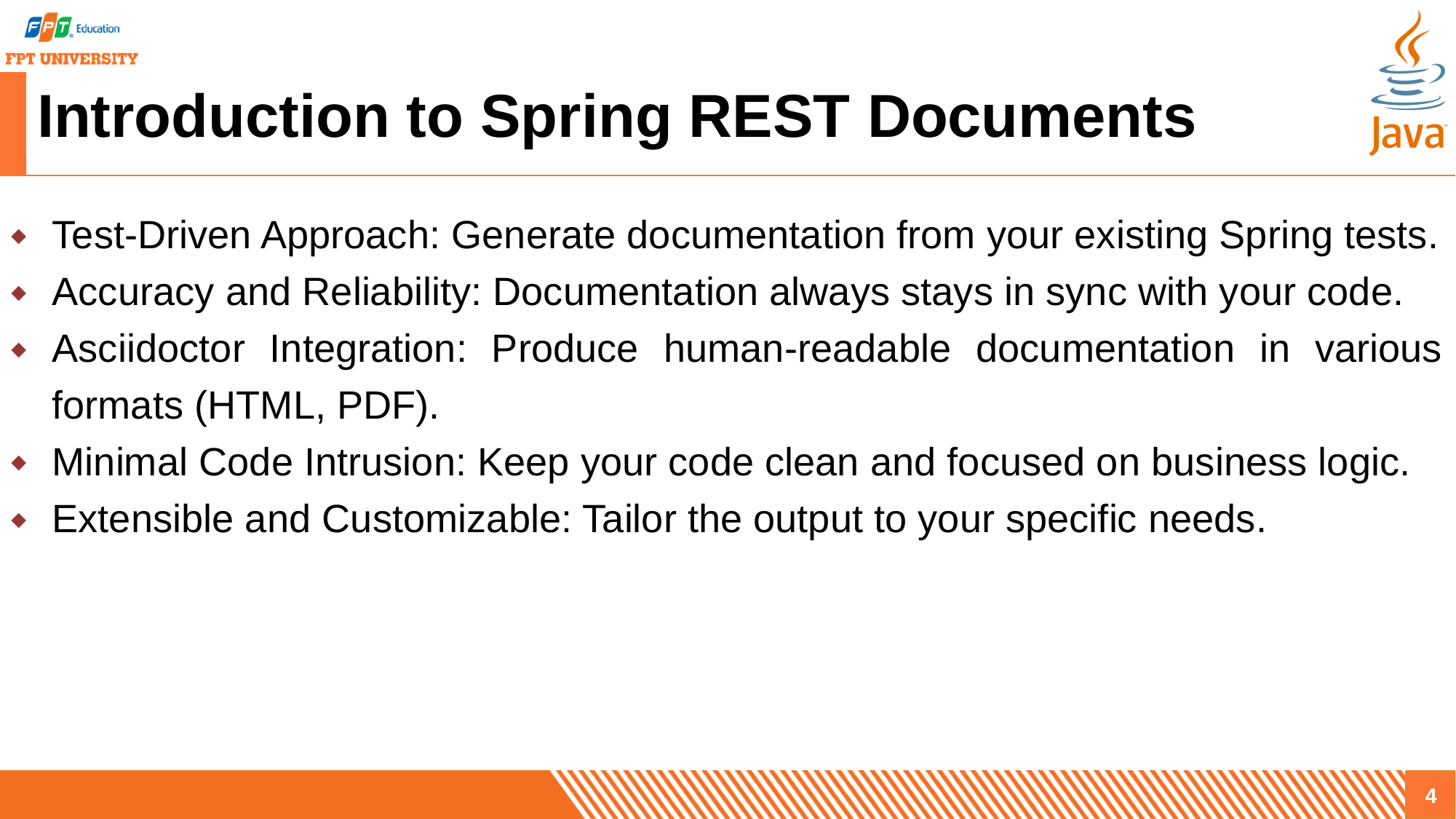

# Introduction to Spring REST Documents
Test-Driven Approach: Generate documentation from your existing Spring tests.
Accuracy and Reliability: Documentation always stays in sync with your code.
Asciidoctor Integration: Produce human-readable documentation in various formats (HTML, PDF).
Minimal Code Intrusion: Keep your code clean and focused on business logic.
Extensible and Customizable: Tailor the output to your specific needs.
4